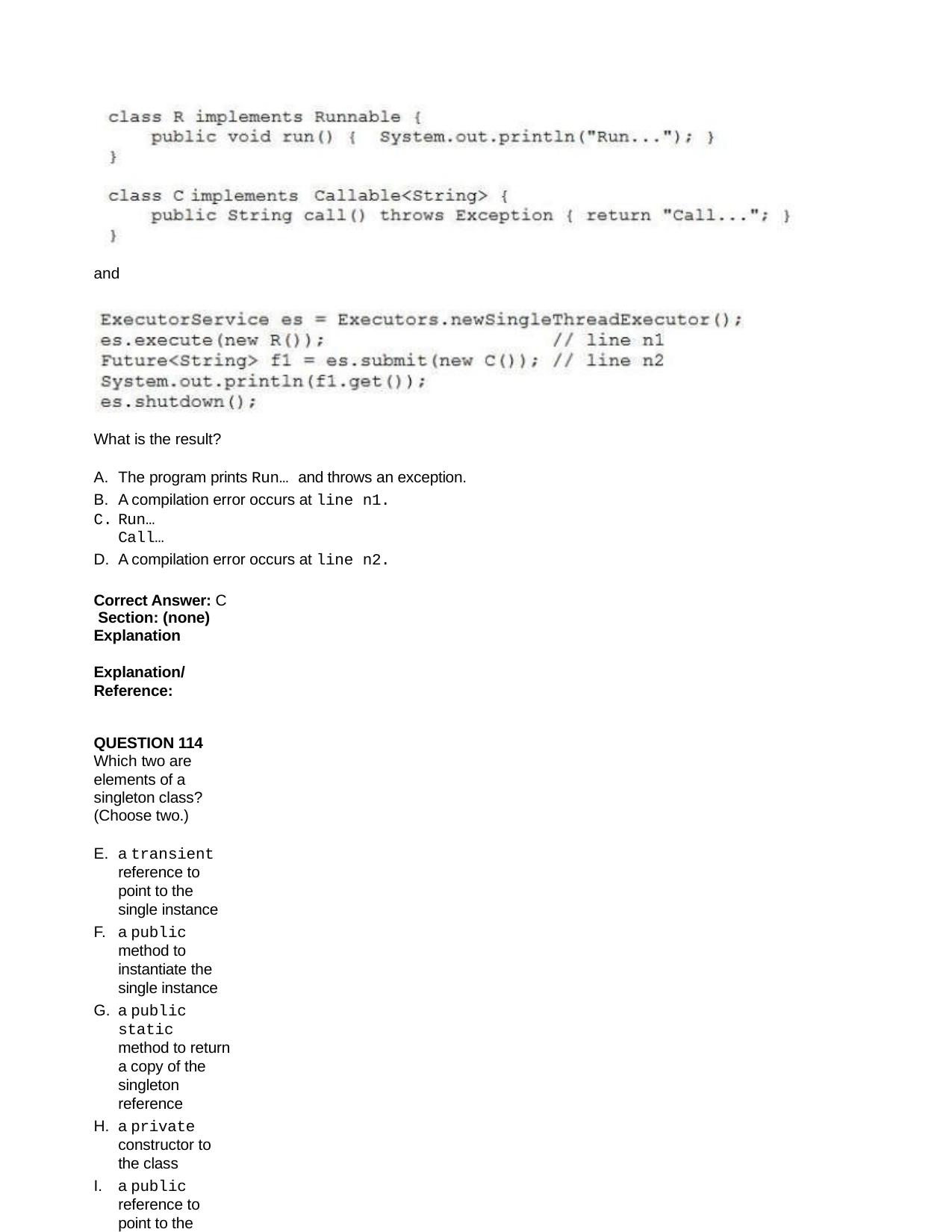

and

What is the result?

The program prints Run… and throws an exception.
A compilation error occurs at line n1.
Run…
Call…
A compilation error occurs at line n2.

Correct Answer: C  Section: (none)  Explanation

Explanation/Reference:

QUESTION 114
Which two are elements of a singleton class? (Choose two.)

a transient reference to point to the single instance
a public method to instantiate the single instance
a public static method to return a copy of the singleton reference
a private constructor to the class
a public reference to point to the single instance

Correct Answer: BD  Section: (none)  Explanation

Explanation/Reference:

QUESTION 115
Given the code fragment: